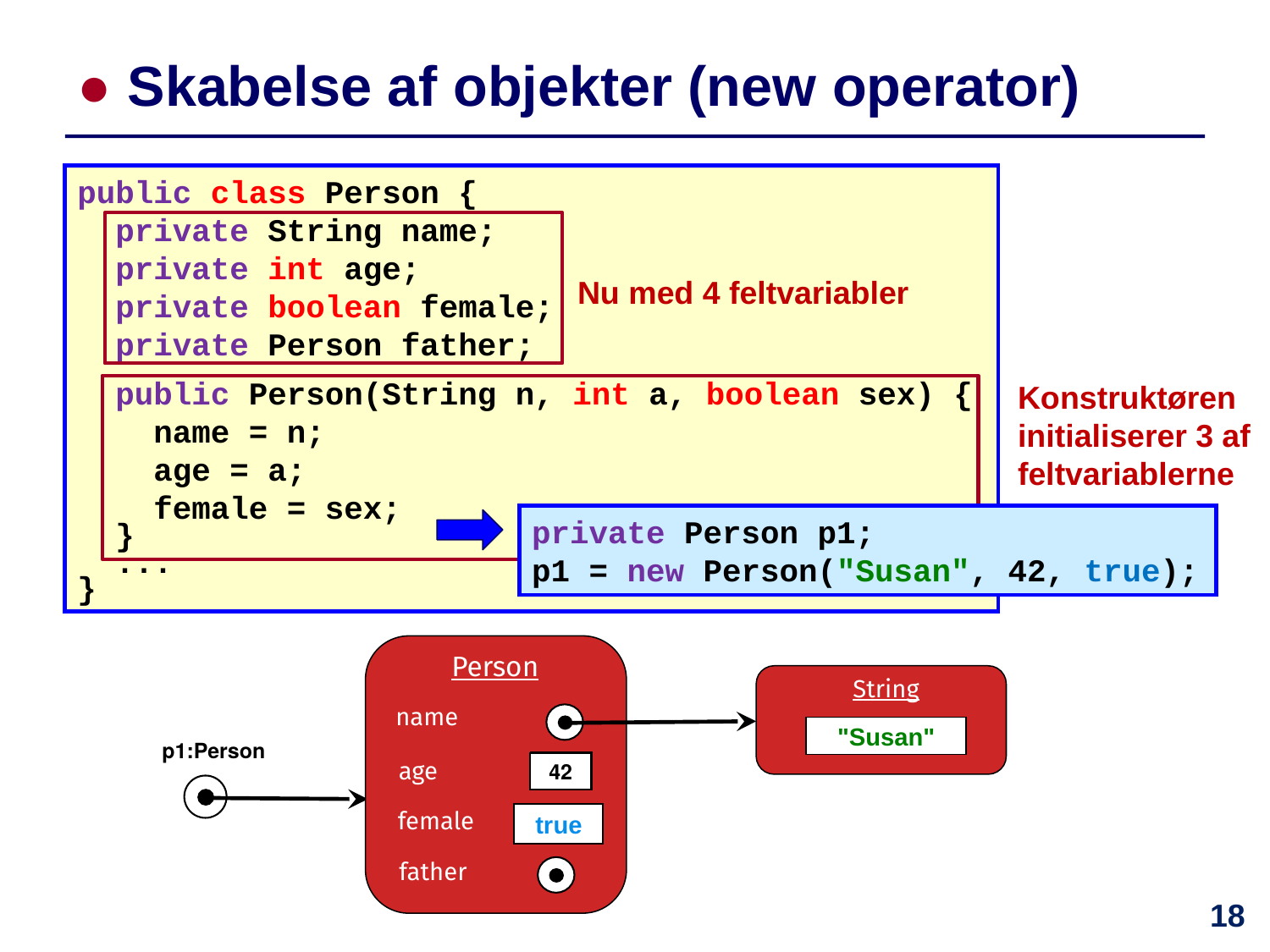

# ● Skabelse af objekter (new operator)
public class Person {
  private String name;
  private int age;
  private boolean female;
  private Person father;
  public Person(String n, int a, boolean sex) {
    name = n;
    age = a;
    female = sex;
  }
  ...
}

Nu med 4 feltvariabler

Konstruktøren initialiserer 3 af feltvariablerne

private Person p1;
p1 = new Person("Susan", 42, true);

Person
name

age
0
female
false
father

String
"Susan"
p1:Person
42

true
18